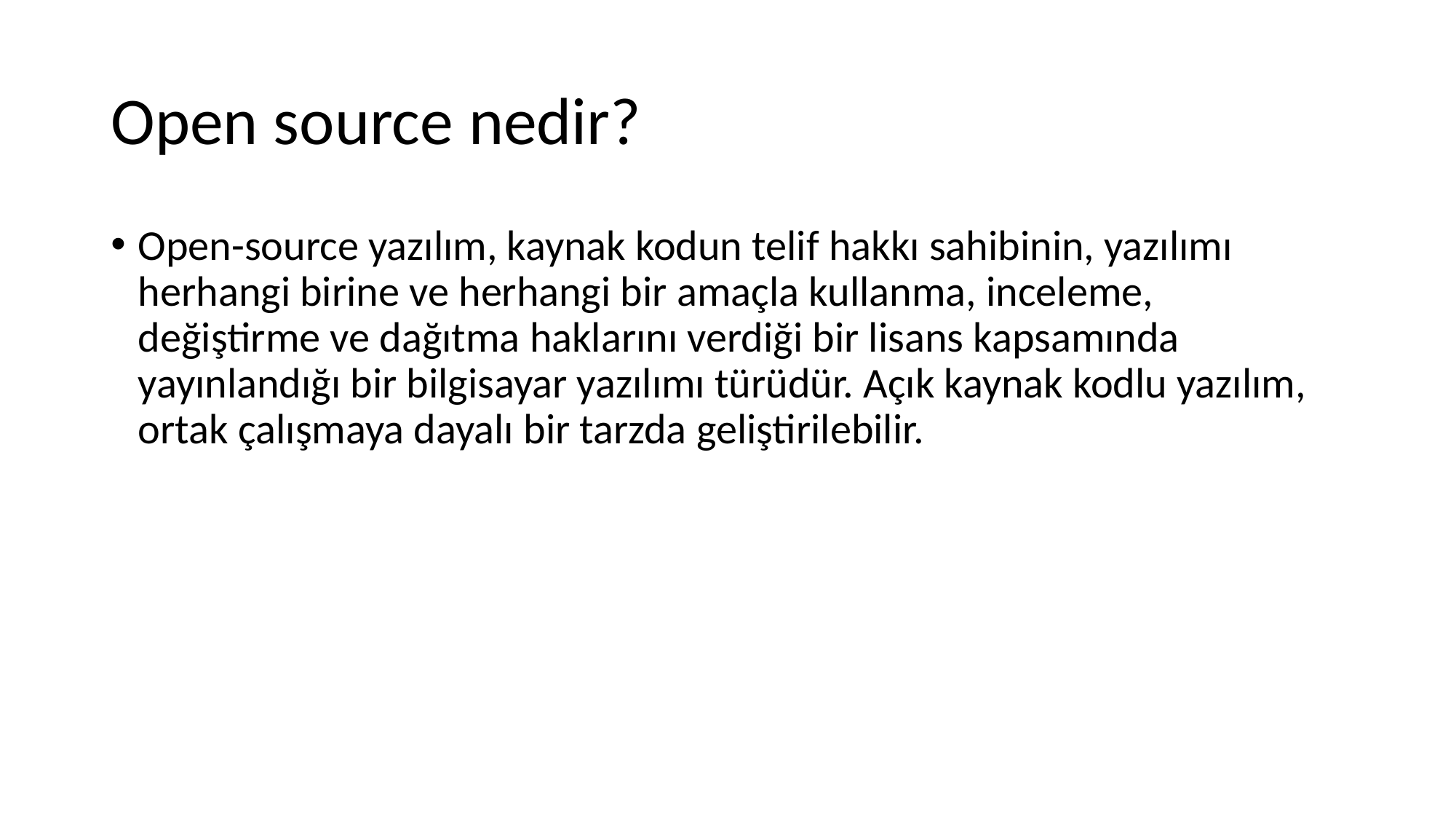

# Open source nedir?
Open-source yazılım, kaynak kodun telif hakkı sahibinin, yazılımı herhangi birine ve herhangi bir amaçla kullanma, inceleme, değiştirme ve dağıtma haklarını verdiği bir lisans kapsamında yayınlandığı bir bilgisayar yazılımı türüdür. Açık kaynak kodlu yazılım, ortak çalışmaya dayalı bir tarzda geliştirilebilir.